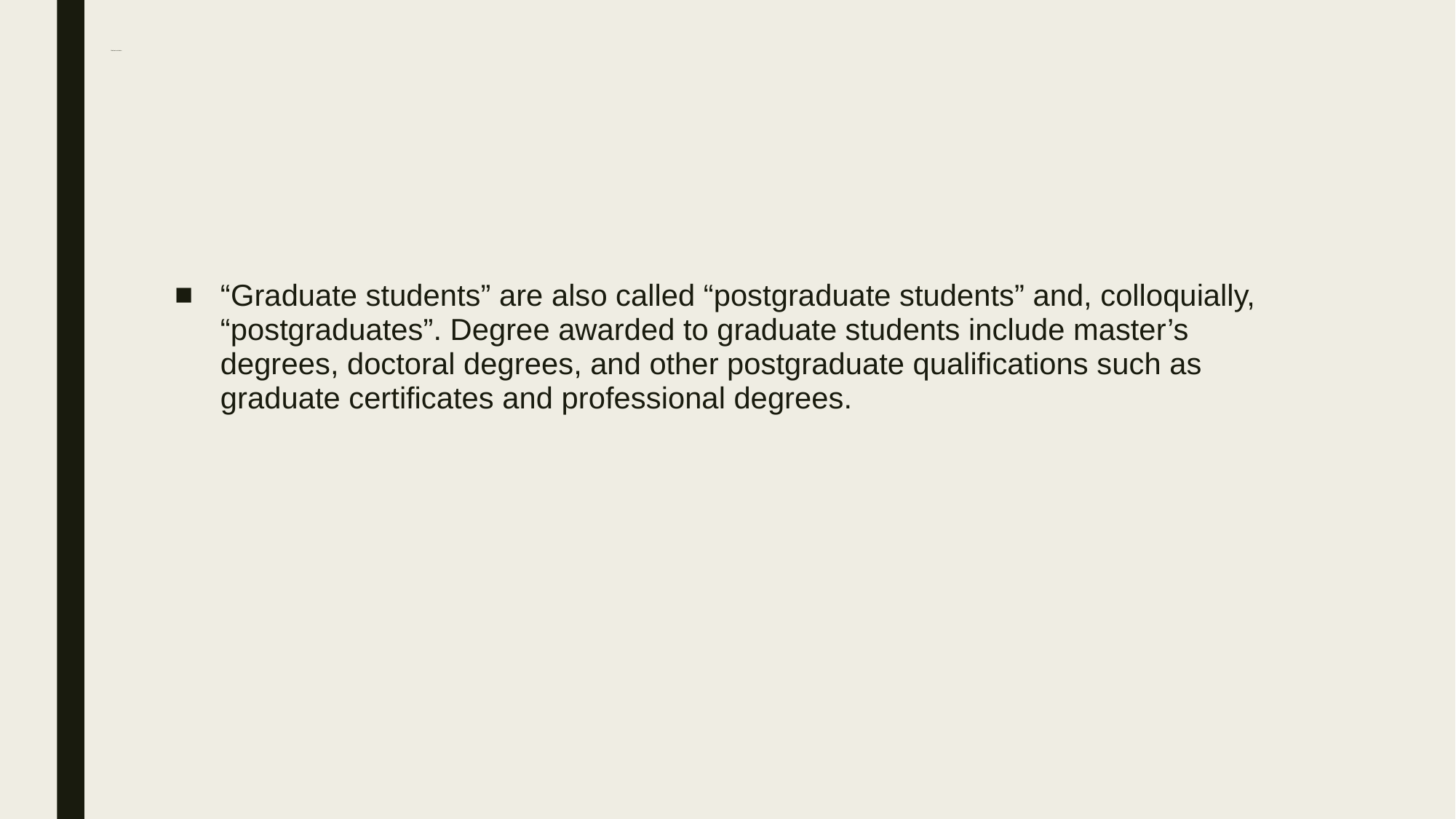

# Graduate students:
“Graduate students” are also called “postgraduate students” and, colloquially, “postgraduates”. Degree awarded to graduate students include master’s degrees, doctoral degrees, and other postgraduate qualifications such as graduate certificates and professional degrees.